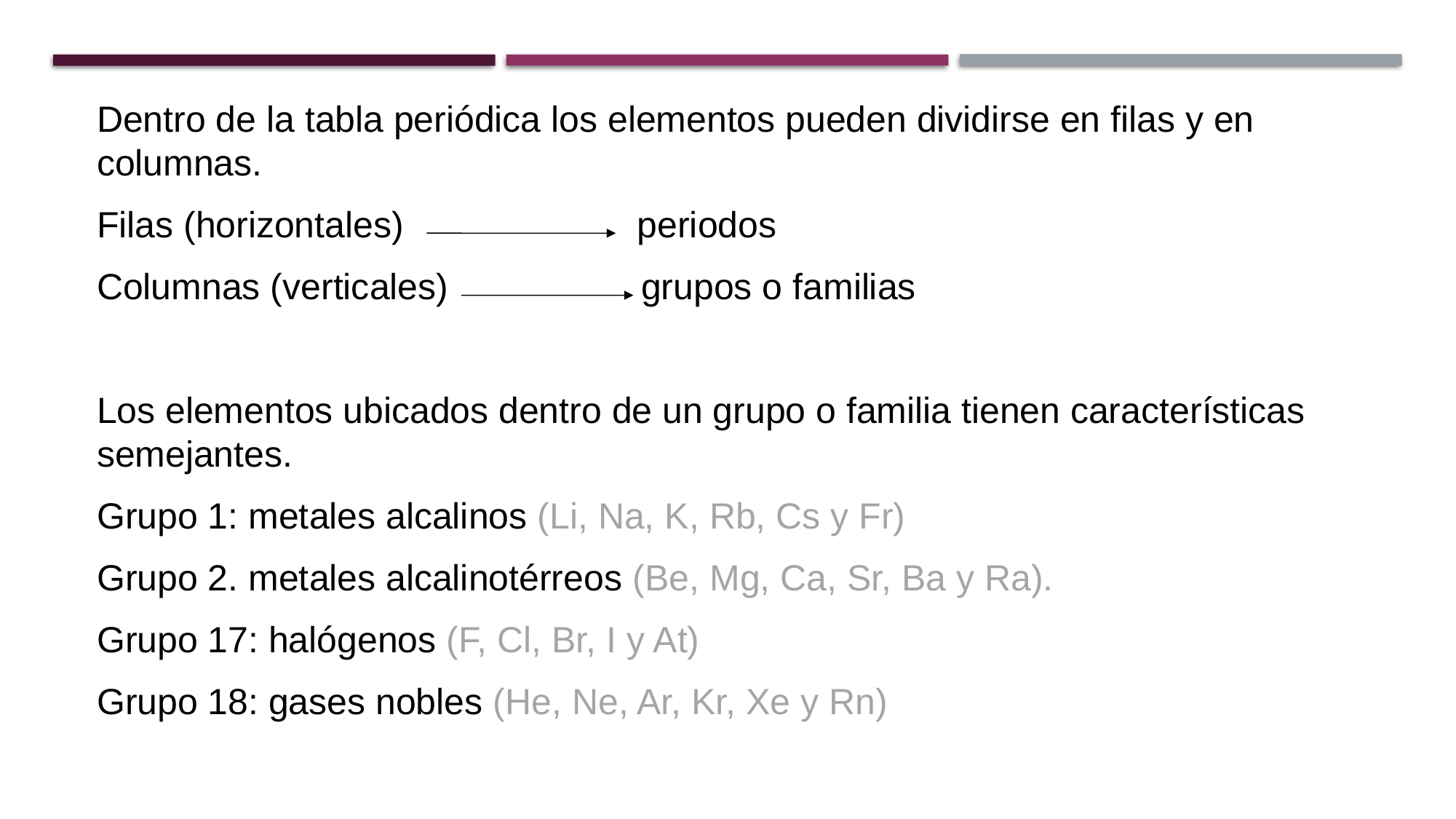

Dentro de la tabla periódica los elementos pueden dividirse en filas y en columnas.
Filas (horizontales)                       periodos
Columnas (verticales)                   grupos o familias

Los elementos ubicados dentro de un grupo o familia tienen características semejantes.
Grupo 1: metales alcalinos (Li, Na, K, Rb, Cs y Fr)
Grupo 2. metales alcalinotérreos (Be, Mg, Ca, Sr, Ba y Ra).
Grupo 17: halógenos (F, Cl, Br, I y At)
Grupo 18: gases nobles (He, Ne, Ar, Kr, Xe y Rn)